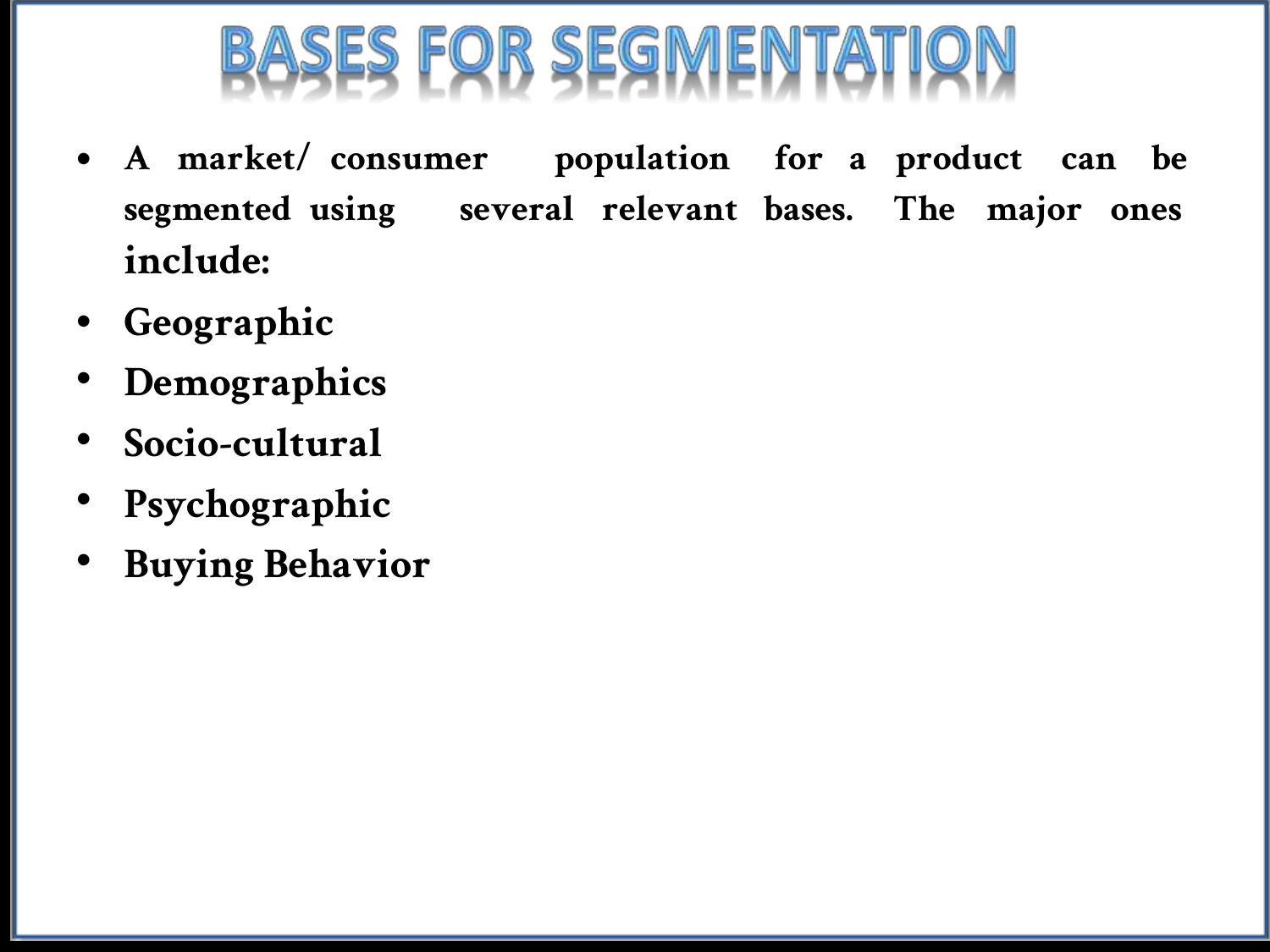

•
A
market/  consumer
population
for
a
product
can
be
segmented using
include:
Geographic
Demographics
Socio-cultural
Psychographic
Buying Behavior
several
relevant
bases.
The
major
ones
•
•
•
•
•